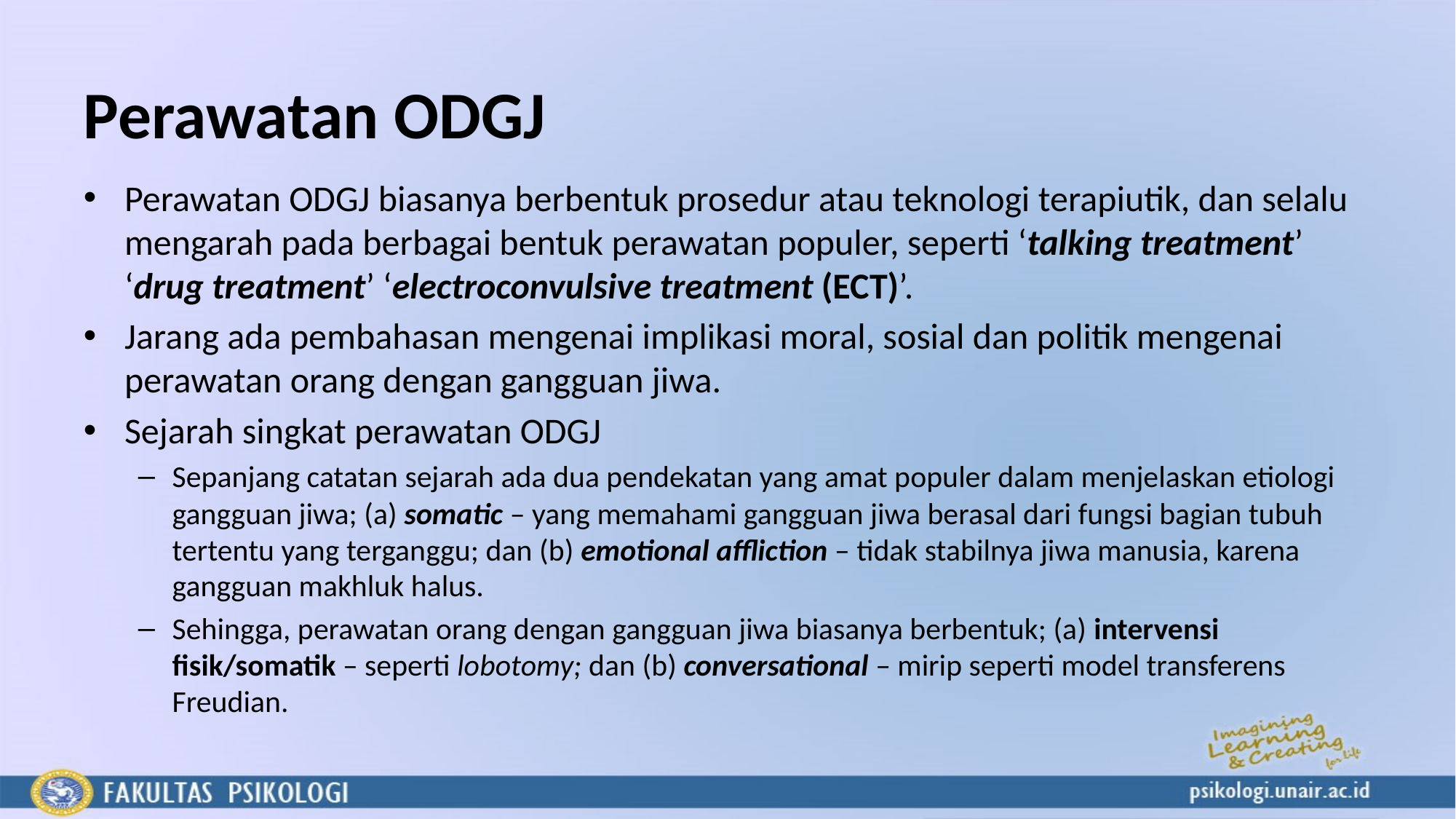

# Perawatan ODGJ
Perawatan ODGJ biasanya berbentuk prosedur atau teknologi terapiutik, dan selalu mengarah pada berbagai bentuk perawatan populer, seperti ‘talking treatment’ ‘drug treatment’ ‘electroconvulsive treatment (ECT)’.
Jarang ada pembahasan mengenai implikasi moral, sosial dan politik mengenai perawatan orang dengan gangguan jiwa.
Sejarah singkat perawatan ODGJ
Sepanjang catatan sejarah ada dua pendekatan yang amat populer dalam menjelaskan etiologi gangguan jiwa; (a) somatic – yang memahami gangguan jiwa berasal dari fungsi bagian tubuh tertentu yang terganggu; dan (b) emotional affliction – tidak stabilnya jiwa manusia, karena gangguan makhluk halus.
Sehingga, perawatan orang dengan gangguan jiwa biasanya berbentuk; (a) intervensi fisik/somatik – seperti lobotomy; dan (b) conversational – mirip seperti model transferens Freudian.